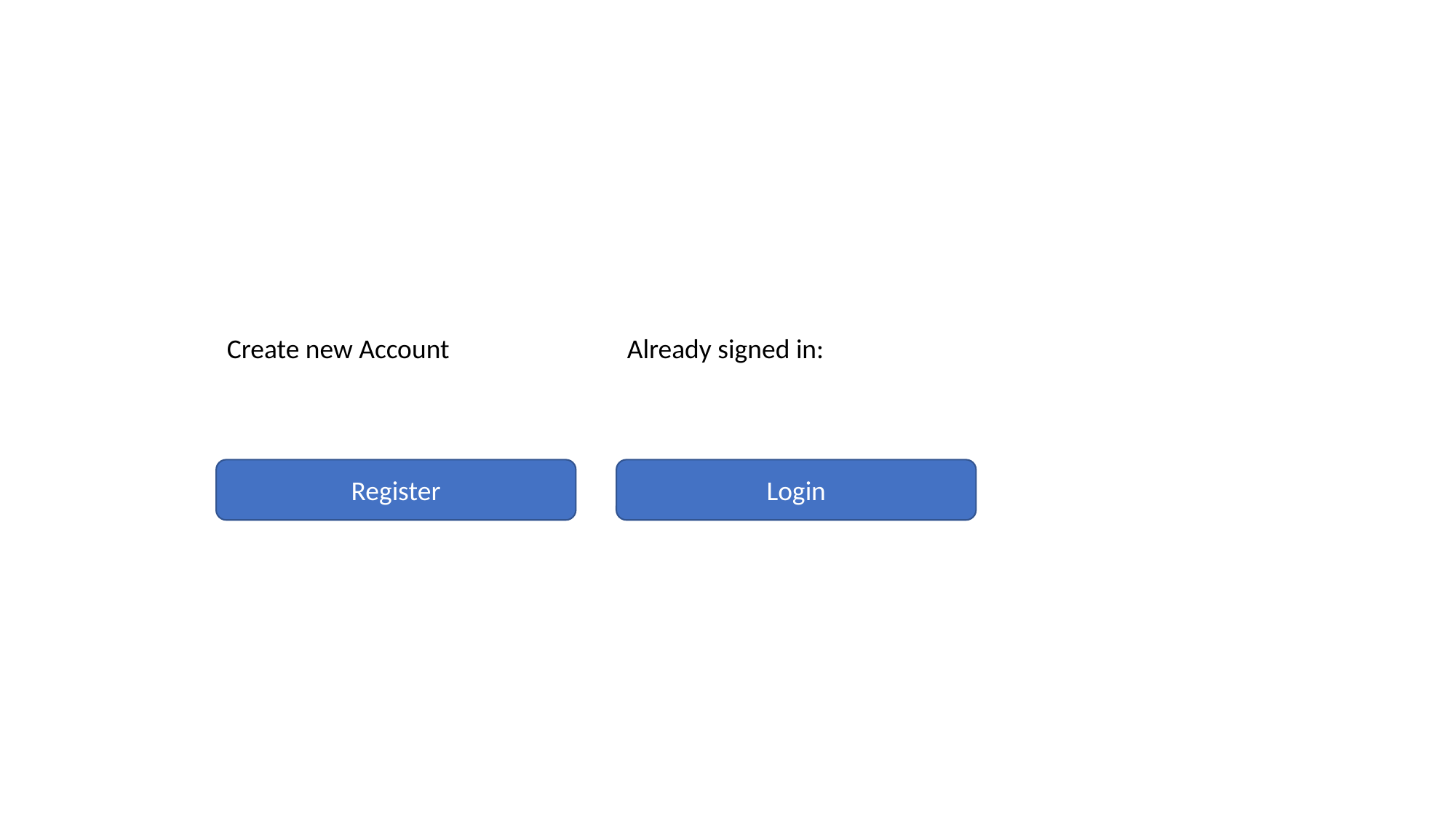

Create new Account
Already signed in:
Register
Login